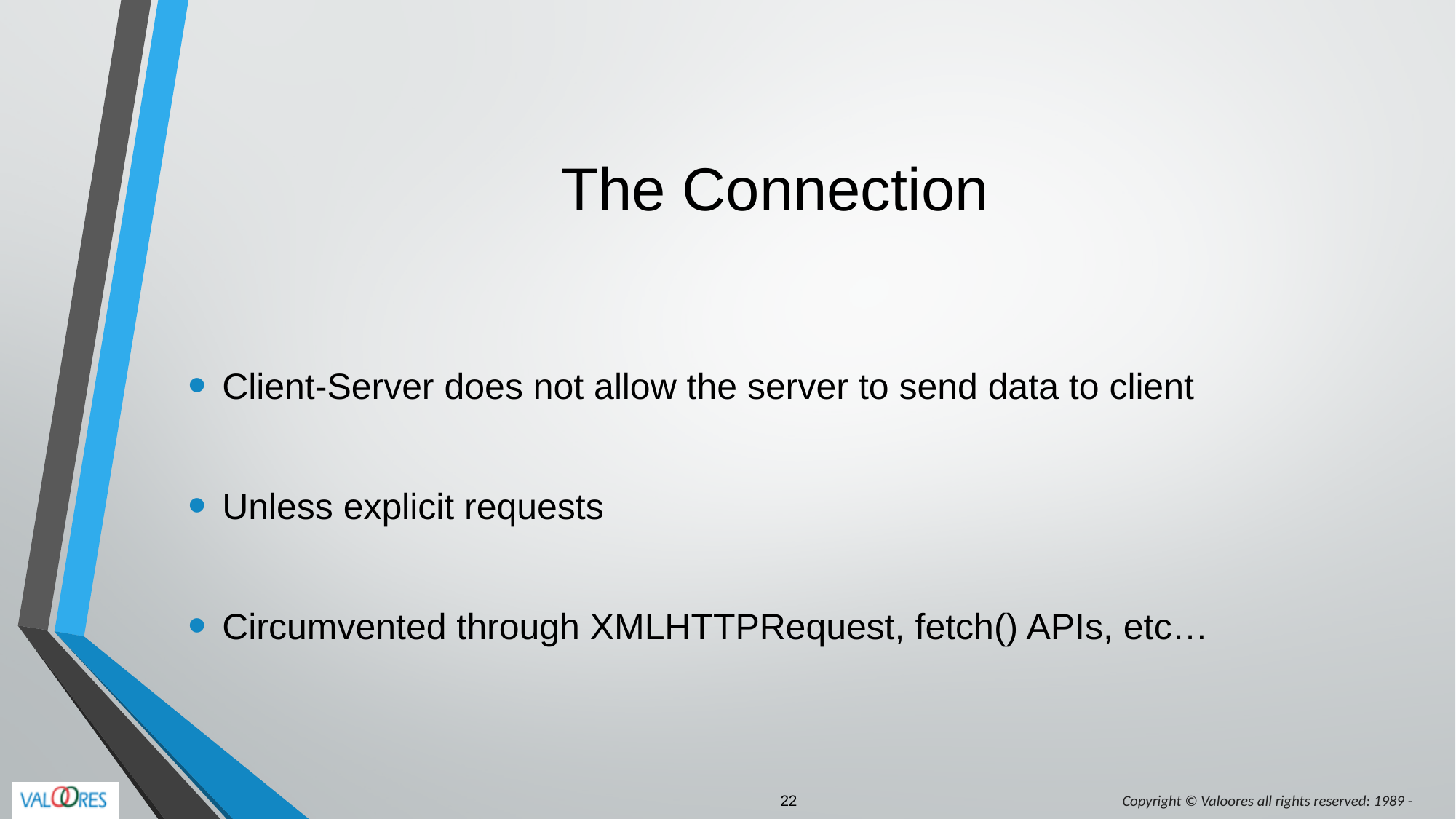

# The Connection
Client-Server does not allow the server to send data to client

Unless explicit requests

Circumvented through XMLHTTPRequest, fetch() APIs, etc…
22
Copyright © Valoores all rights reserved: 1989 -